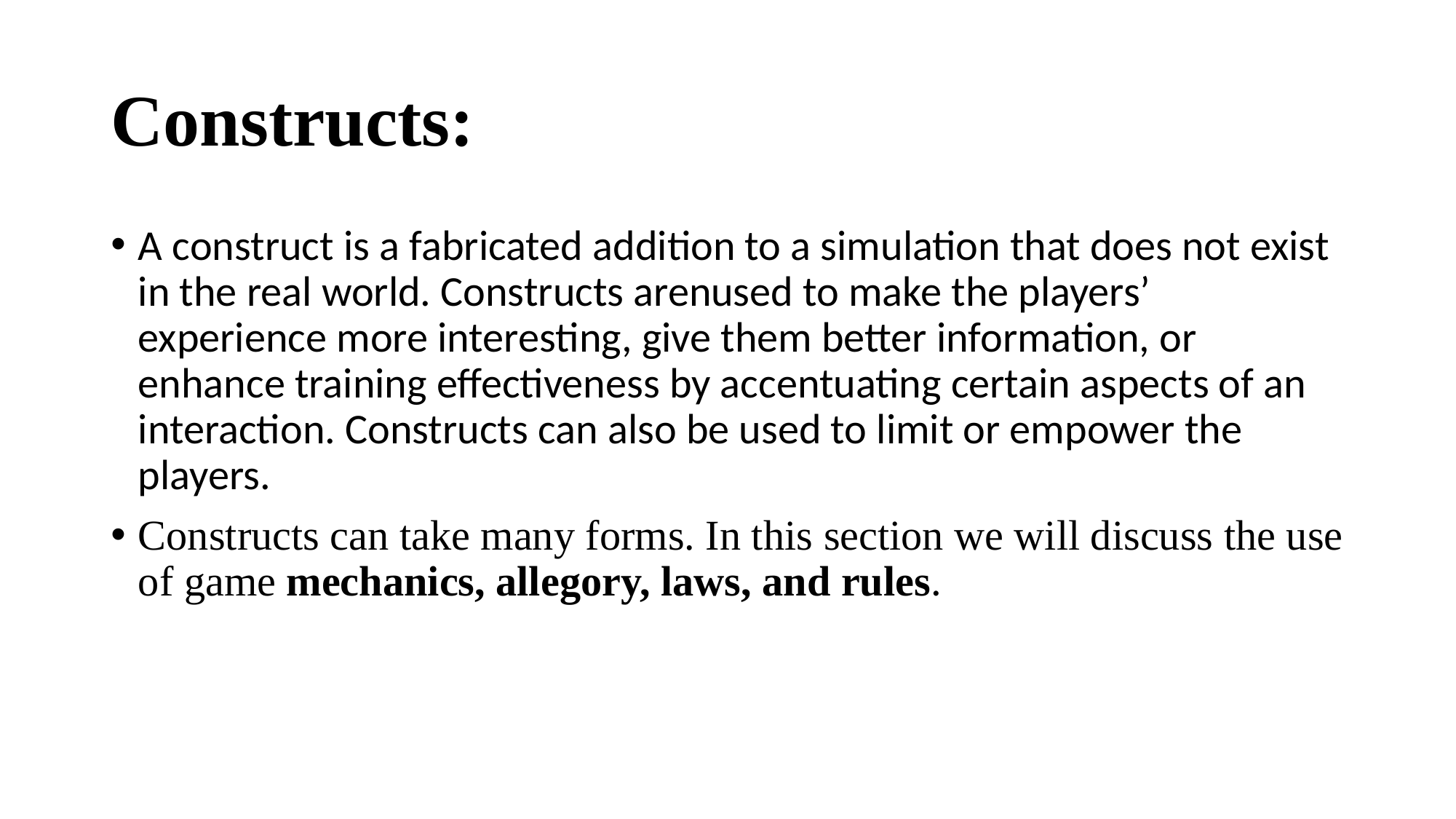

# Constructs:
A construct is a fabricated addition to a simulation that does not exist in the real world. Constructs arenused to make the players’ experience more interesting, give them better information, or enhance training effectiveness by accentuating certain aspects of an interaction. Constructs can also be used to limit or empower the players.
Constructs can take many forms. In this section we will discuss the use of game mechanics, allegory, laws, and rules.